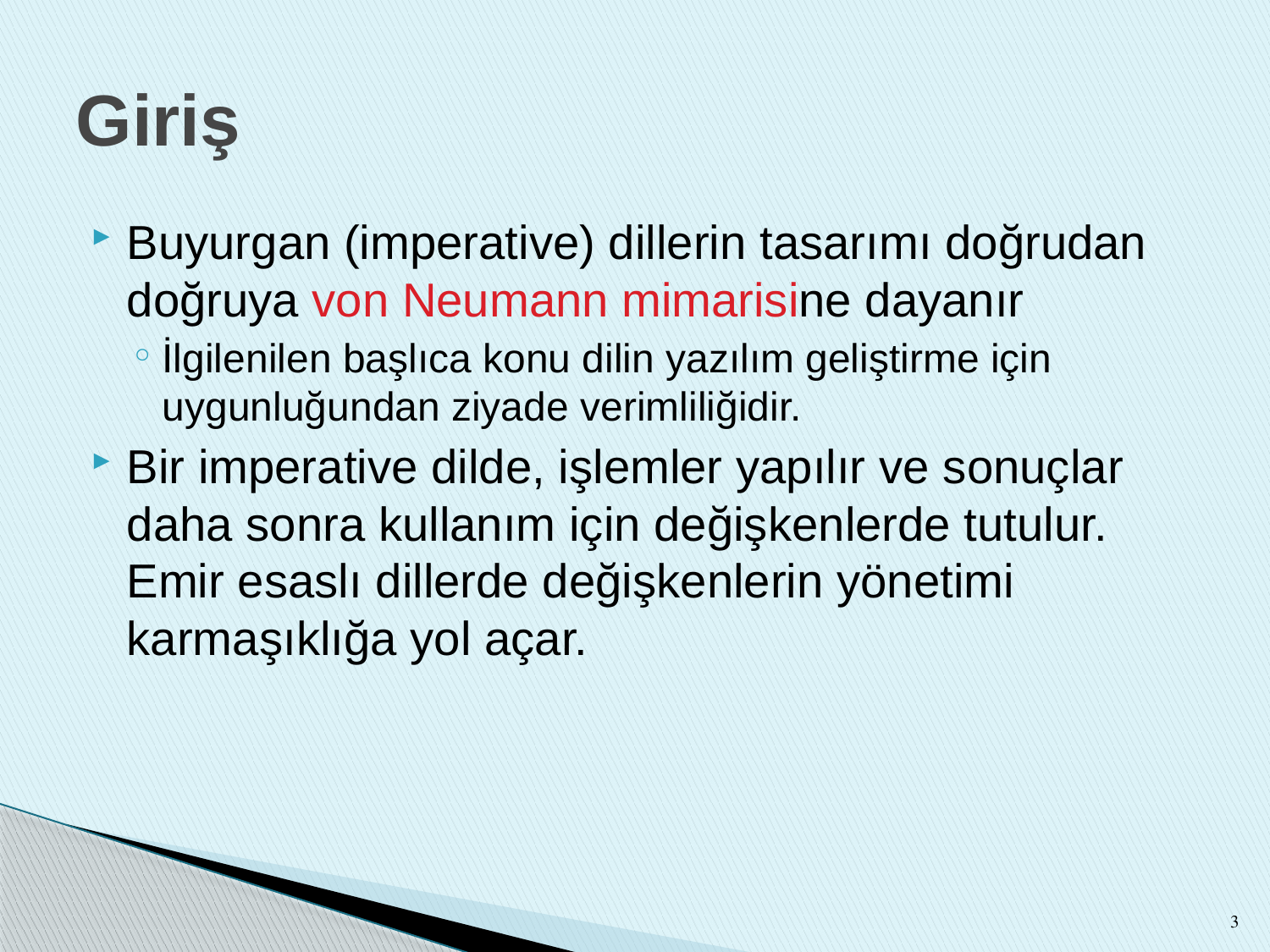

# Giriş
Buyurgan (imperative) dillerin tasarımı doğrudan doğruya von Neumann mimarisine dayanır
İlgilenilen başlıca konu dilin yazılım geliştirme için uygunluğundan ziyade verimliliğidir.
Bir imperative dilde, işlemler yapılır ve sonuçlar daha sonra kullanım için değişkenlerde tutulur. Emir esaslı dillerde değişkenlerin yönetimi karmaşıklığa yol açar.

3